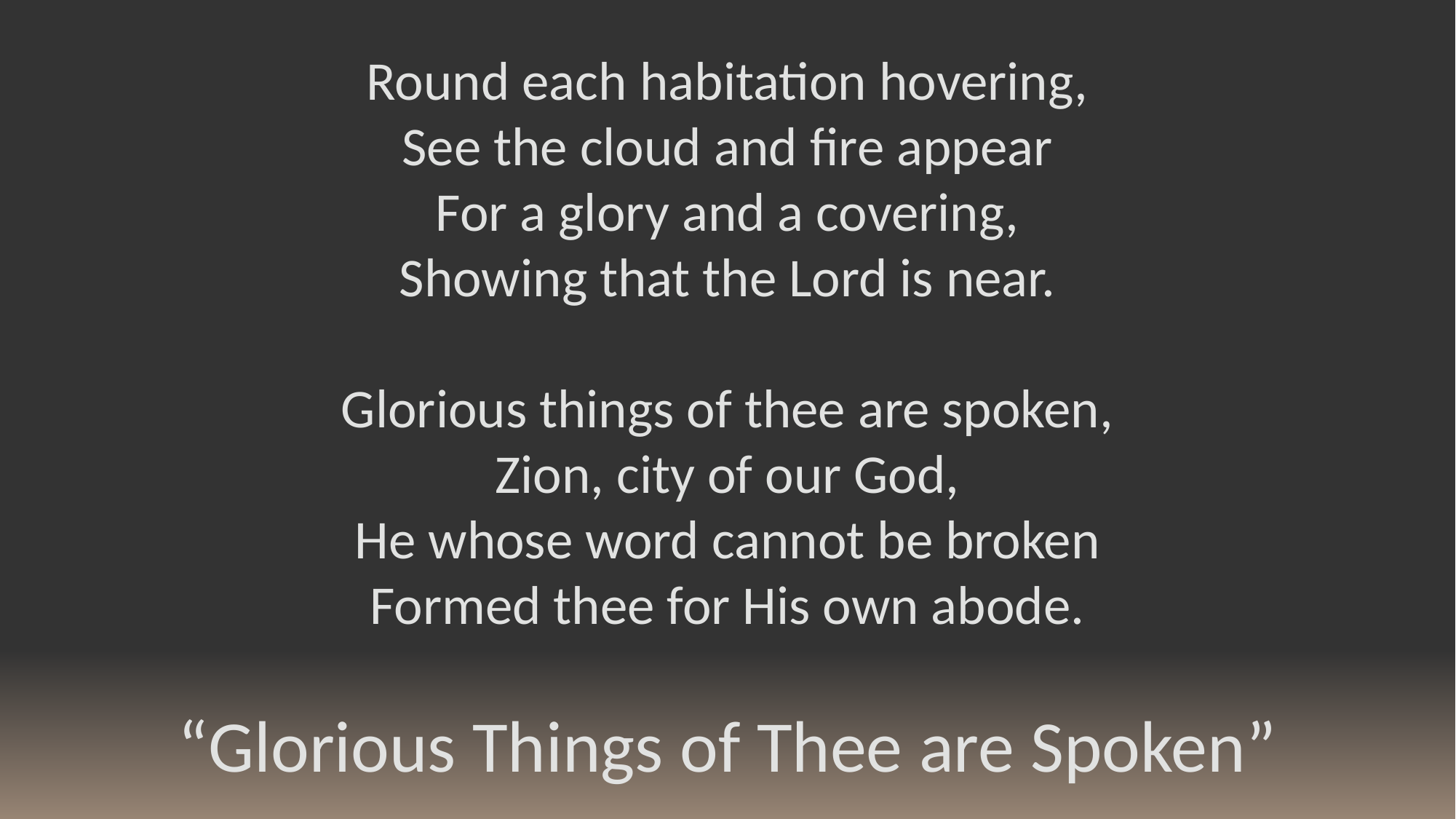

Round each habitation hovering,
See the cloud and fire appear
For a glory and a covering,
Showing that the Lord is near.

Glorious things of thee are spoken,
Zion, city of our God,
He whose word cannot be broken
Formed thee for His own abode.

“Glorious Things of Thee are Spoken”